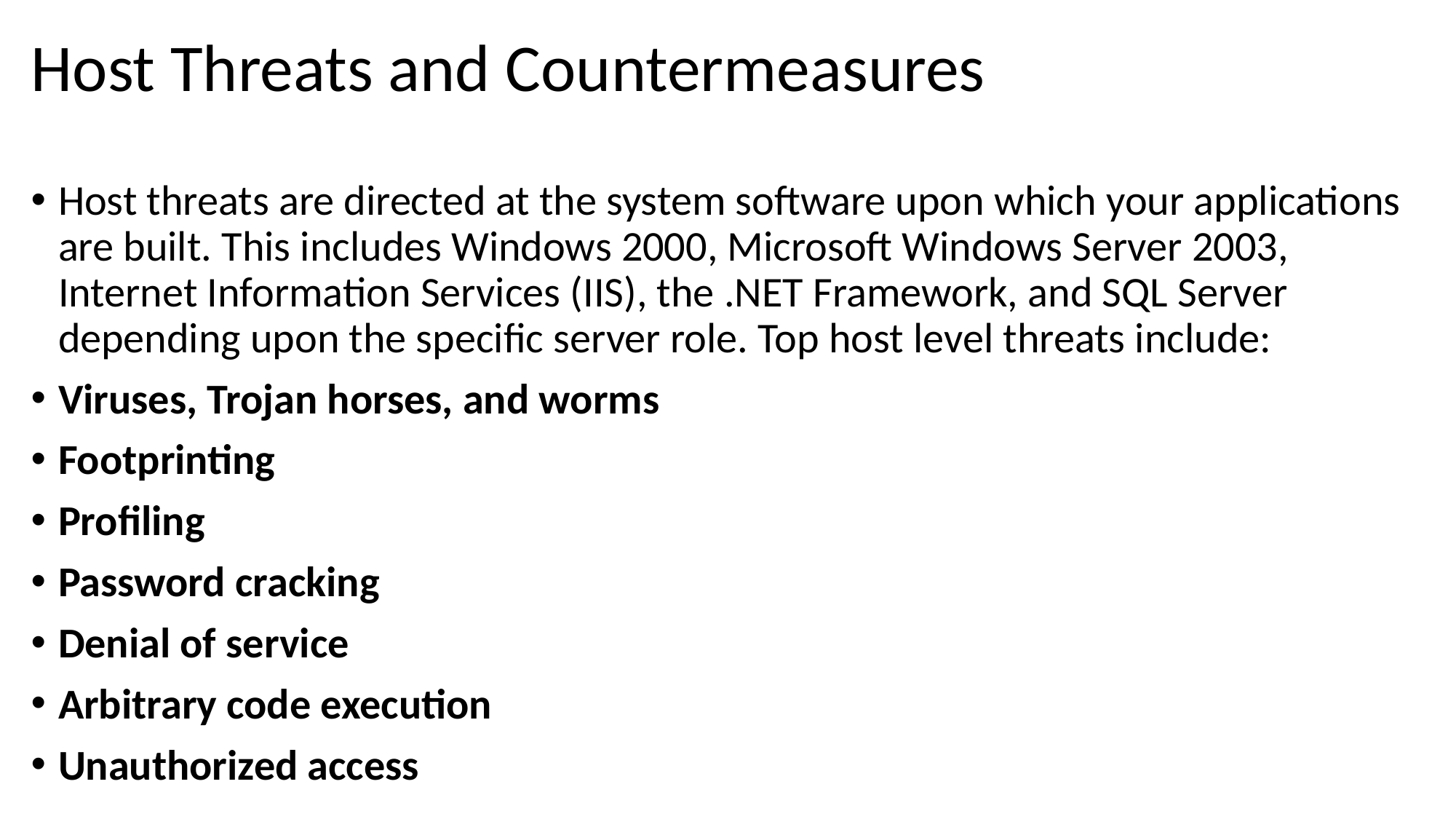

# Host Threats and Countermeasures
Host threats are directed at the system software upon which your applications are built. This includes Windows 2000, Microsoft Windows Server 2003, Internet Information Services (IIS), the .NET Framework, and SQL Server depending upon the specific server role. Top host level threats include:
Viruses, Trojan horses, and worms
Footprinting
Profiling
Password cracking
Denial of service
Arbitrary code execution
Unauthorized access